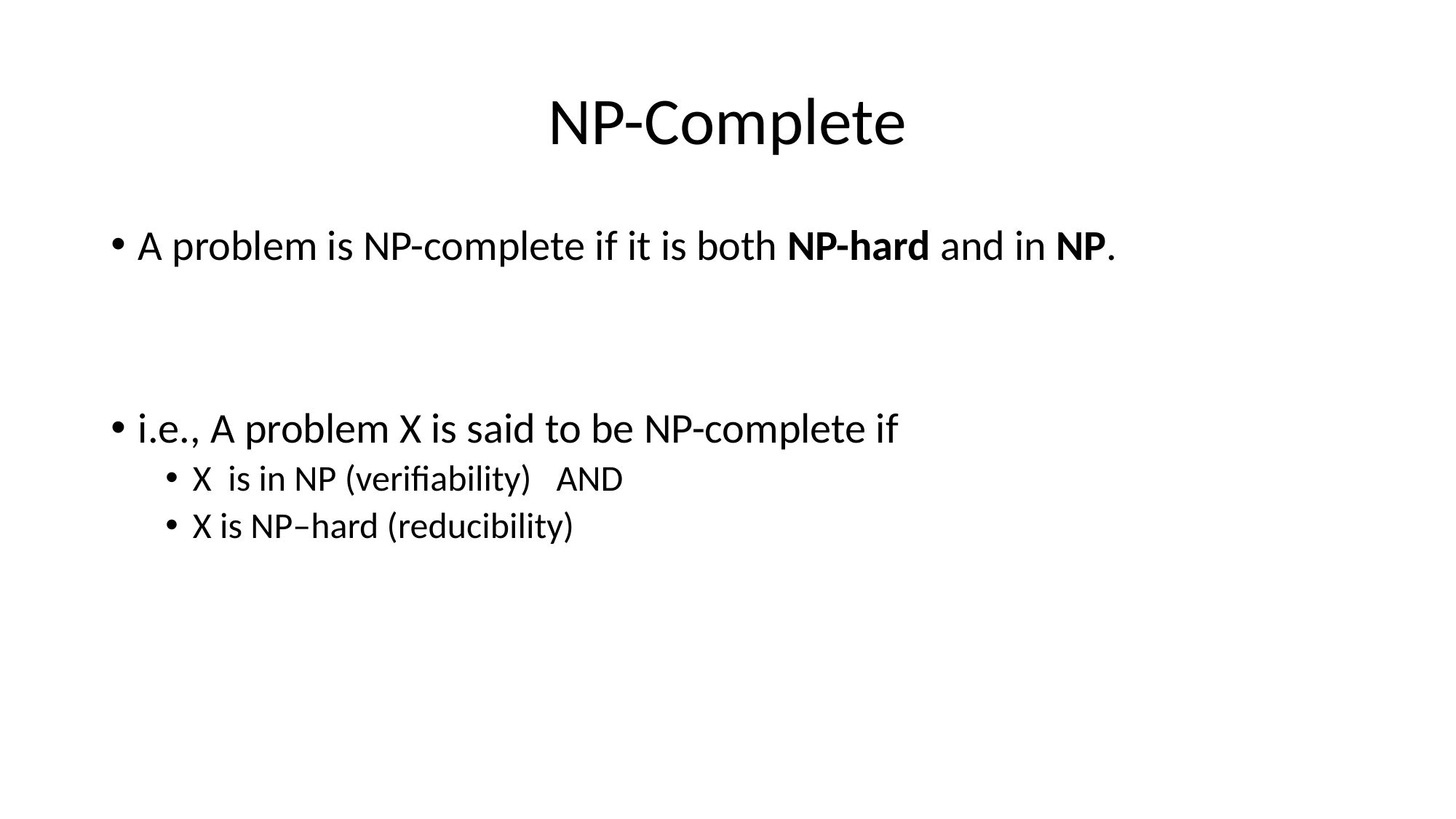

# NP-Complete
A problem is NP-complete if it is both NP-hard and in NP.

i.e., A problem X is said to be NP-complete if
X  is in NP (verifiability)   AND
X is NP–hard (reducibility)